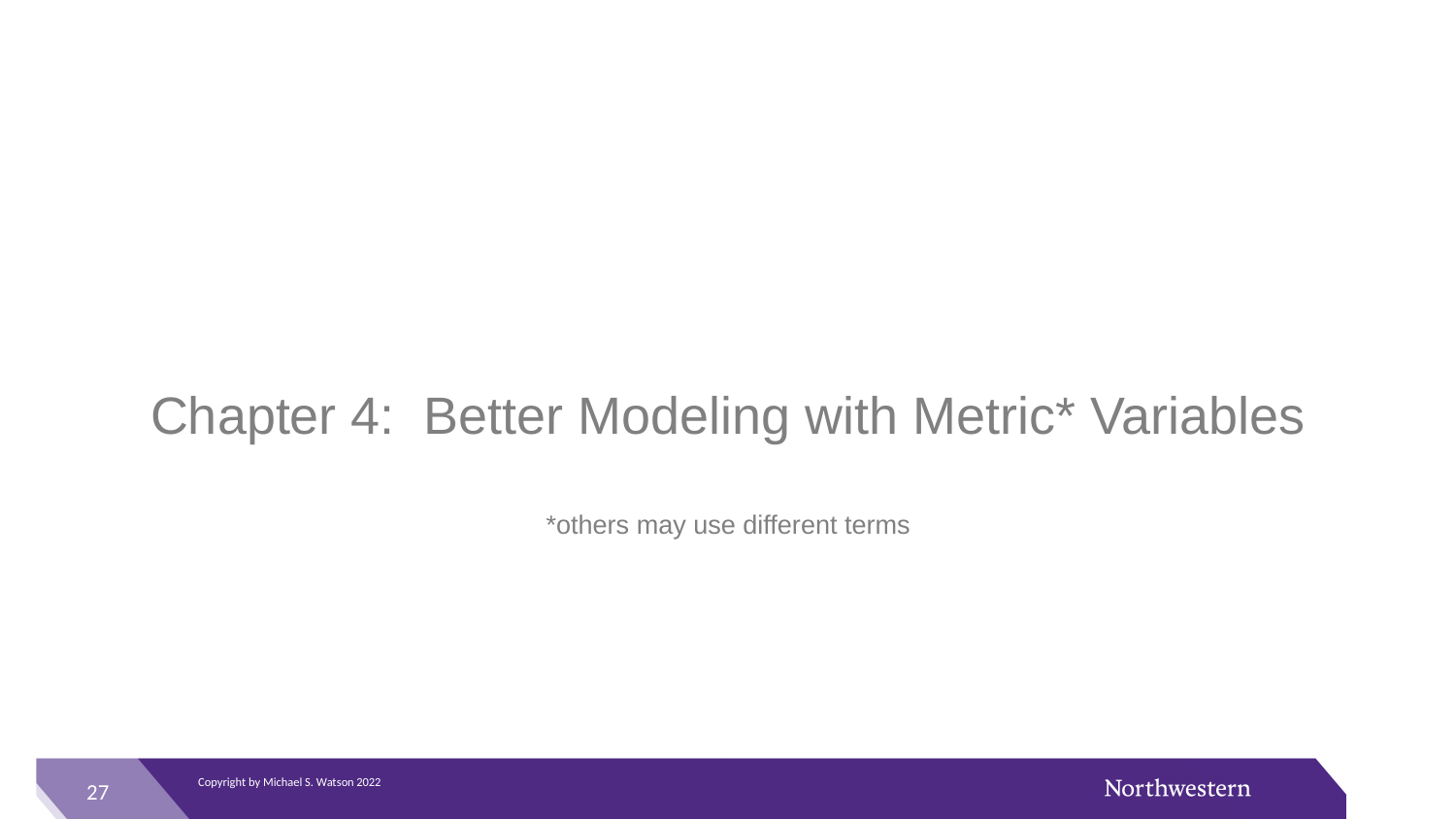

# Chapter 4:  Better Modeling with Metric* Variables *others may use different terms